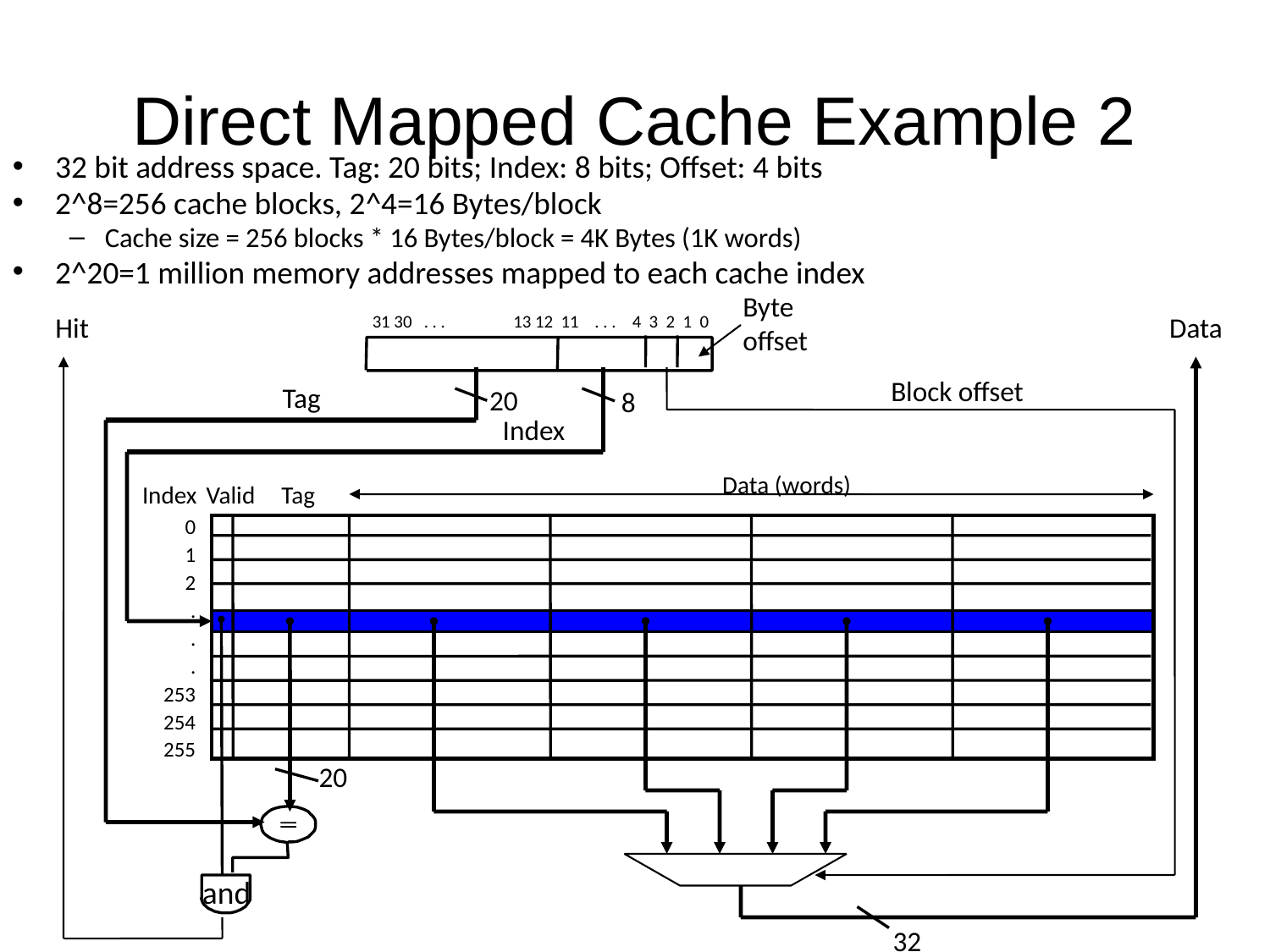

# Direct Mapped Cache Example 2

32 bit address space. Tag: 20 bits; Index: 8 bits; Offset: 4 bits
2^8=256 cache blocks, 2^4=16 Bytes/block
Cache size = 256 blocks * 16 Bytes/block = 4K Bytes (1K words)
2^20=1 million memory addresses mapped to each cache index
Byte offset
31 30   . . .                 13 12  11    . . .    4  3  2  1  0

Hit

Data

Block offset

32

Tag
20

8

Index

Data (words)
Index
Valid
Tag

0
1
2
.
.
.
253
254
255

20

and